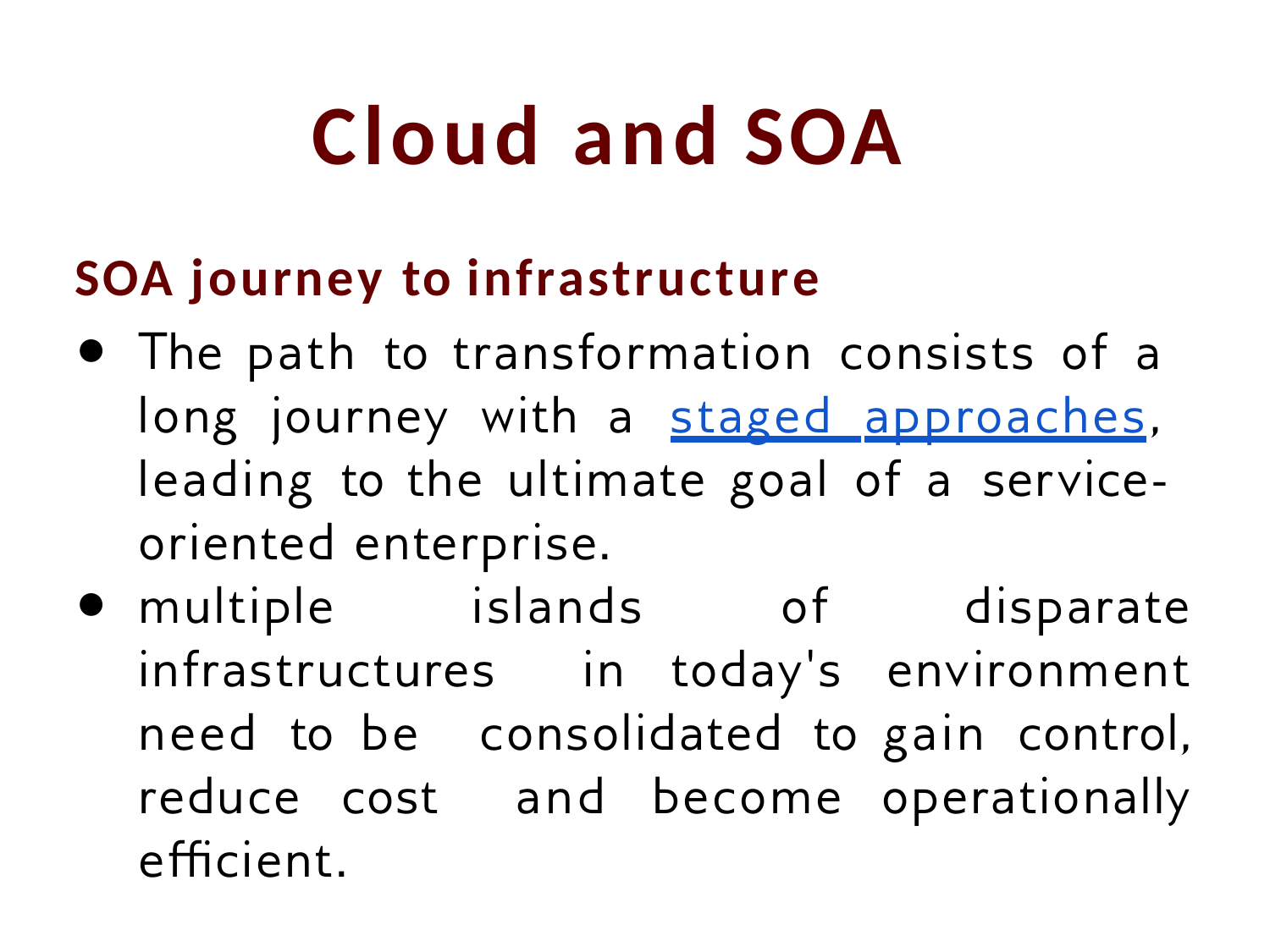

# Cloud and SOA
SOA journey to infrastructure
The path to transformation consists of a  long journey with a staged approaches,  leading to the ultimate goal of a service-  oriented enterprise.
multiple islands of disparate infrastructures  in today's environment need to be  consolidated to gain control, reduce cost  and become operationally efficient.